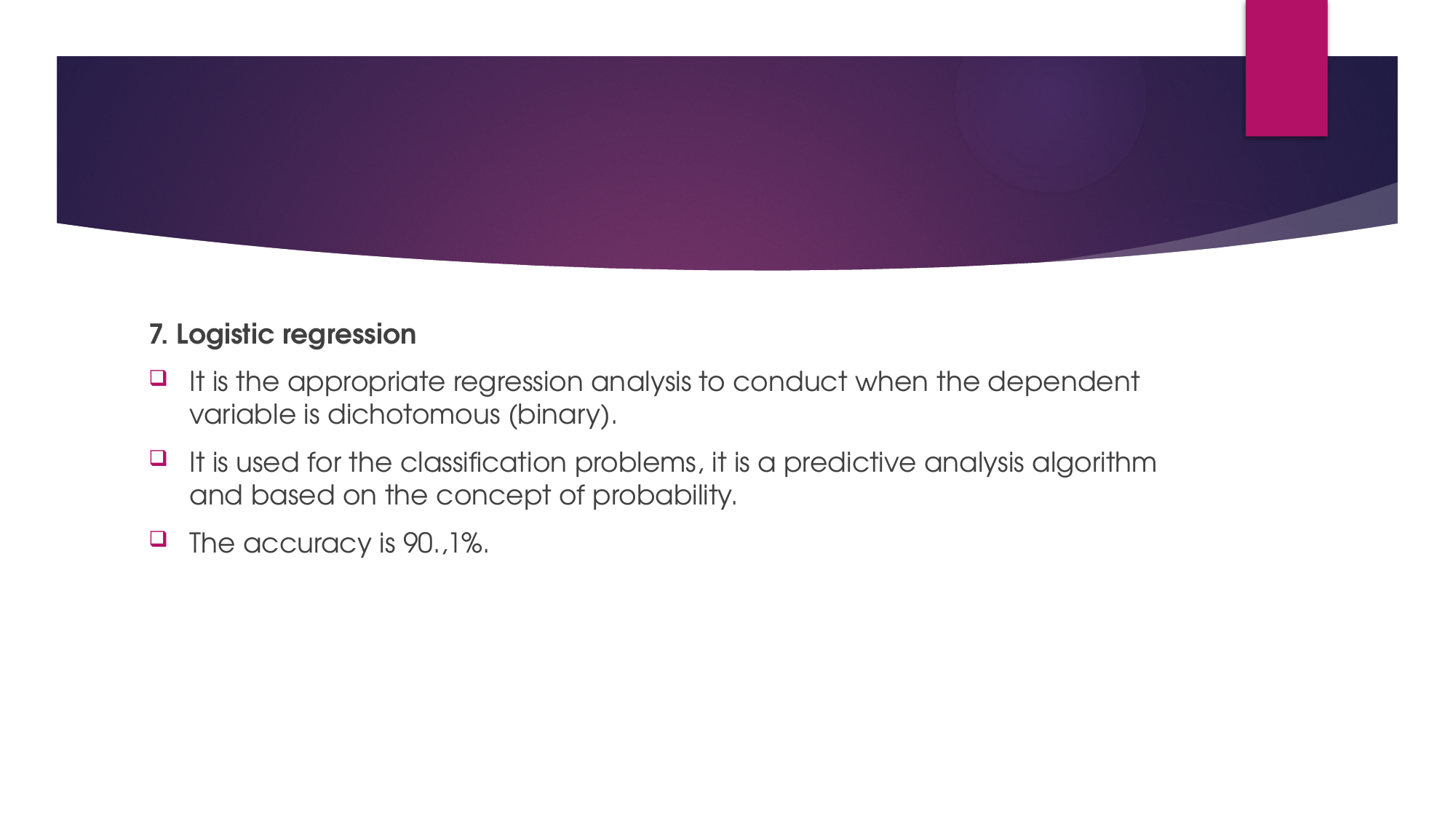

#
7. Logistic regression
It is the appropriate regression analysis to conduct when the dependent variable is dichotomous (binary).
It is used for the classification problems, it is a predictive analysis algorithm and based on the concept of probability.
The accuracy is 90.,1%.